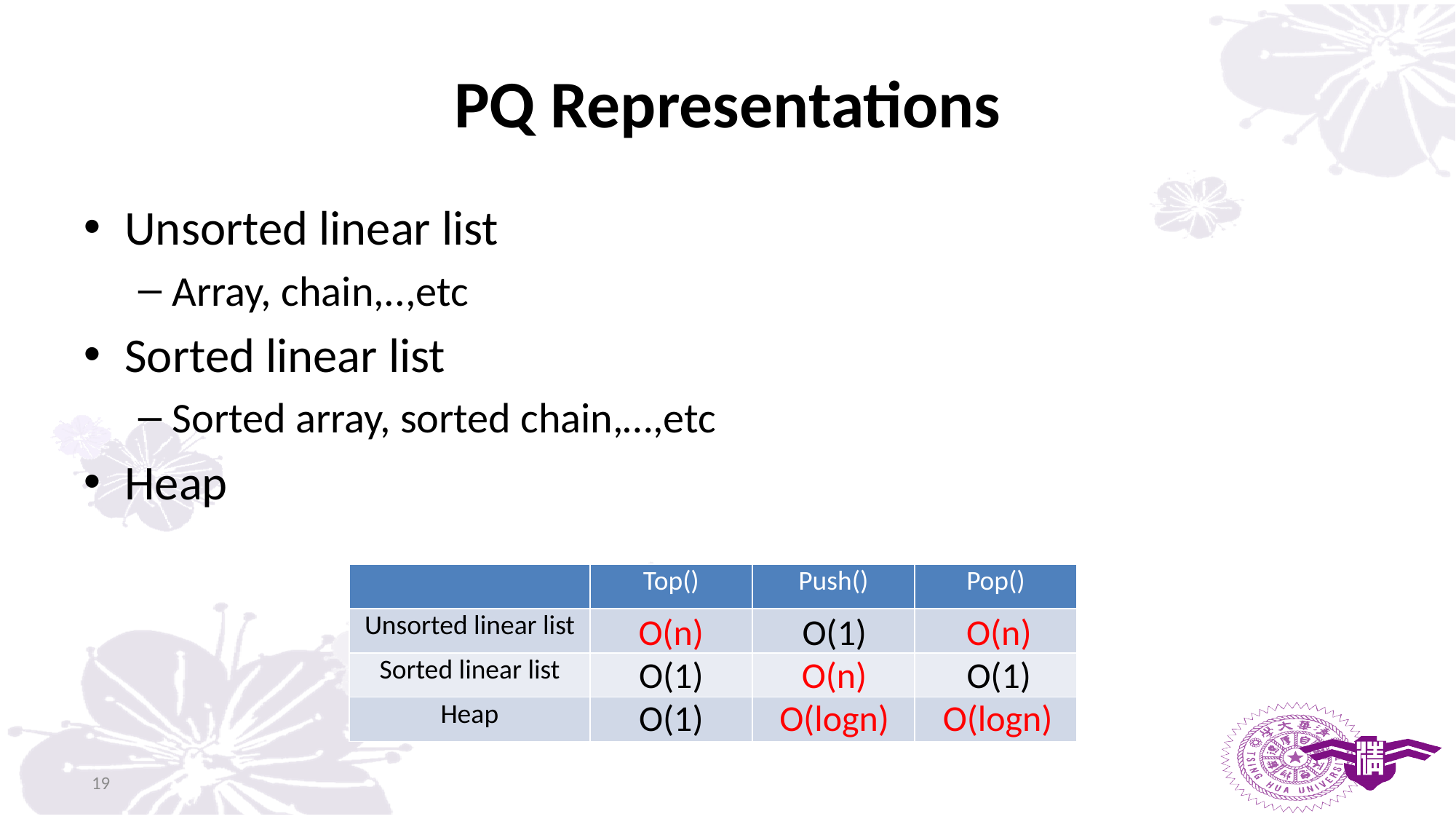

# PQ Representations
Unsorted linear list
Array, chain,..,etc
Sorted linear list
Sorted array, sorted chain,…,etc
Heap
|  | Top() | Push() | Pop() |
| --- | --- | --- | --- |
| Unsorted linear list |  |  |  |
| Sorted linear list |  |  |  |
| Heap |  |  |  |
O(n)
O(1)
O(n)
O(1)
O(n)
O(1)
O(1)
O(logn)
O(logn)
19